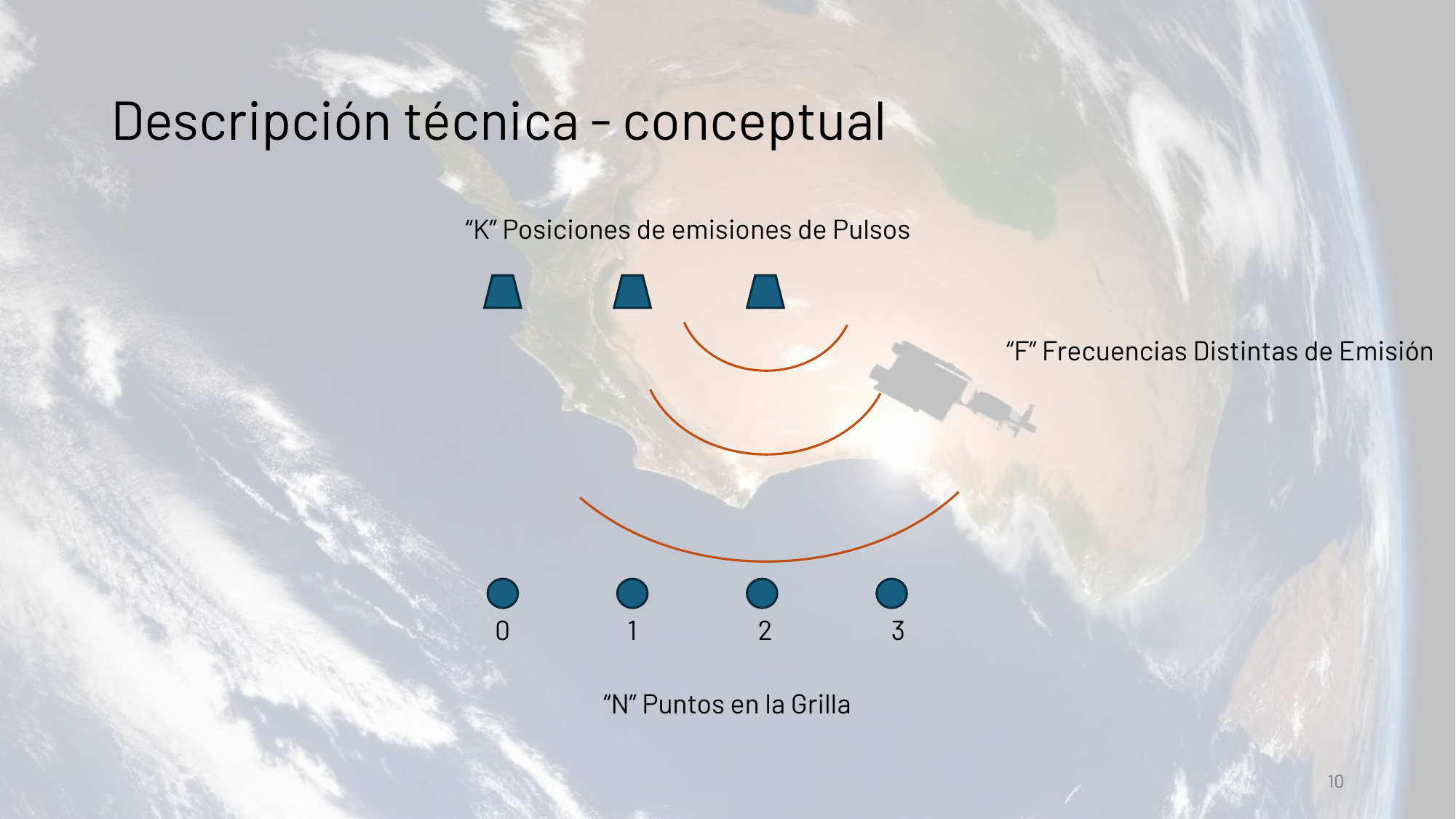

# Descripción técnica - conceptual

“K” Posiciones de emisiones de Pulsos

“F” Frecuencias Distintas de Emisión

0
1
2
3
“N” Puntos en la Grilla
10